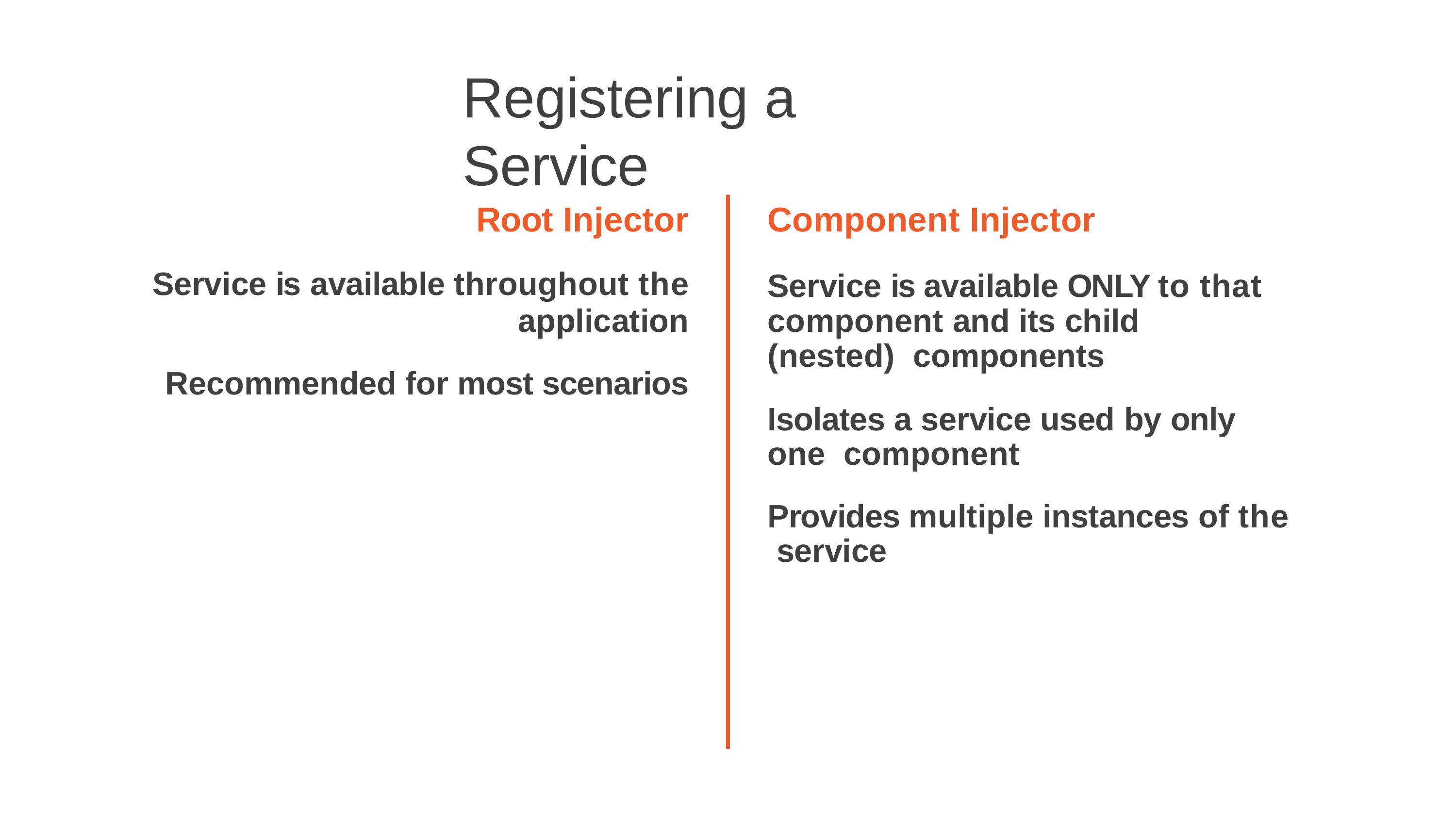

# Registering a Service
Root Injector
Service is available throughout the
application
Recommended for most scenarios
Component Injector
Service is available ONLY to that  component and its child (nested)  components
Isolates a service used by only one  component
Provides multiple instances of the  service
13